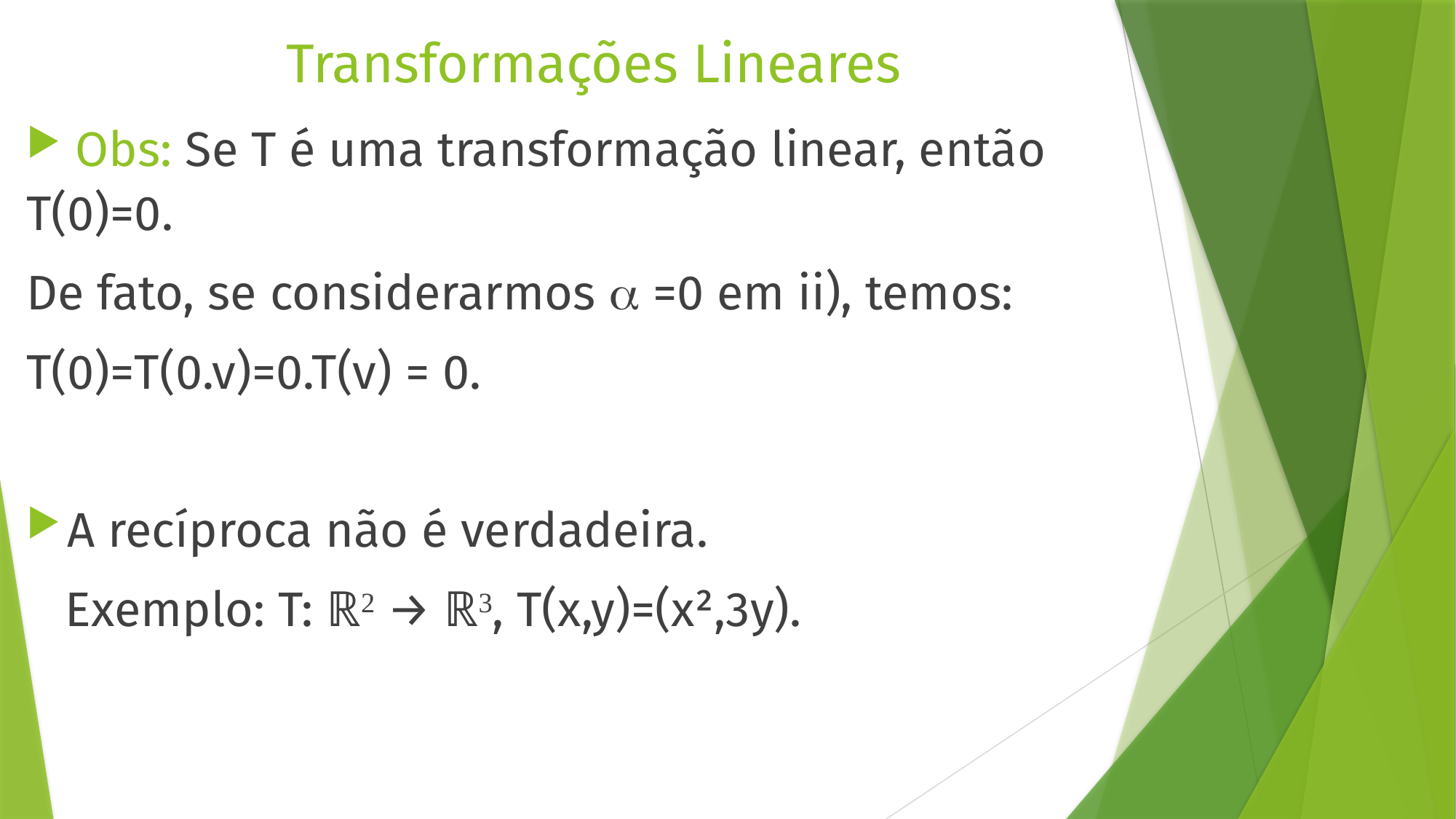

# Transformações Lineares
 Obs: Se T é uma transformação linear, então T(0)=0.
De fato, se considerarmos α =0 em ii), temos:
T(0)=T(0.v)=0.T(v) = 0.

A recíproca não é verdadeira.
   Exemplo: T: ℝ2 → ℝ3, T(x,y)=(x²,3y).